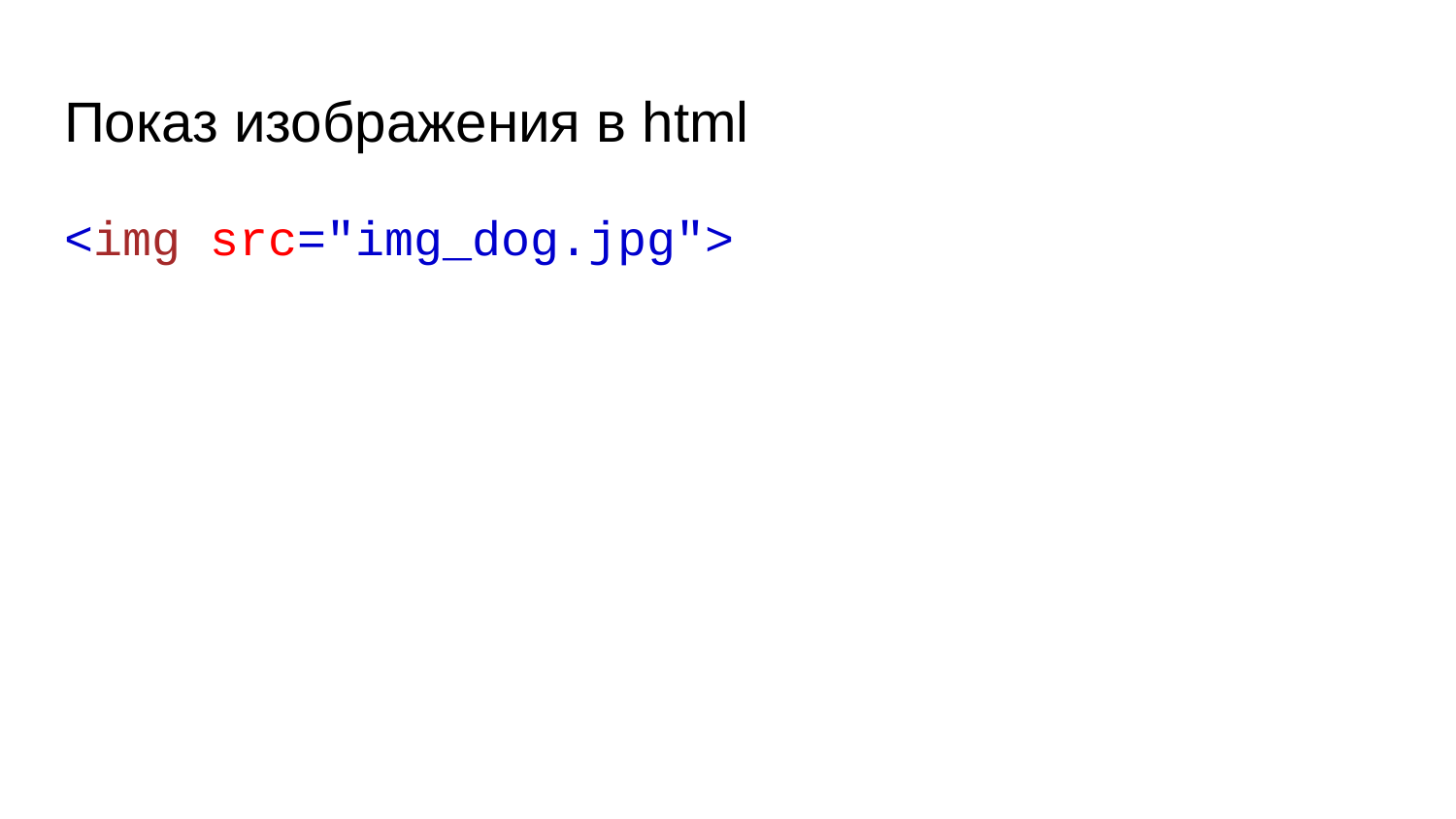

# Показ изображения в html
<img src="img_dog.jpg">